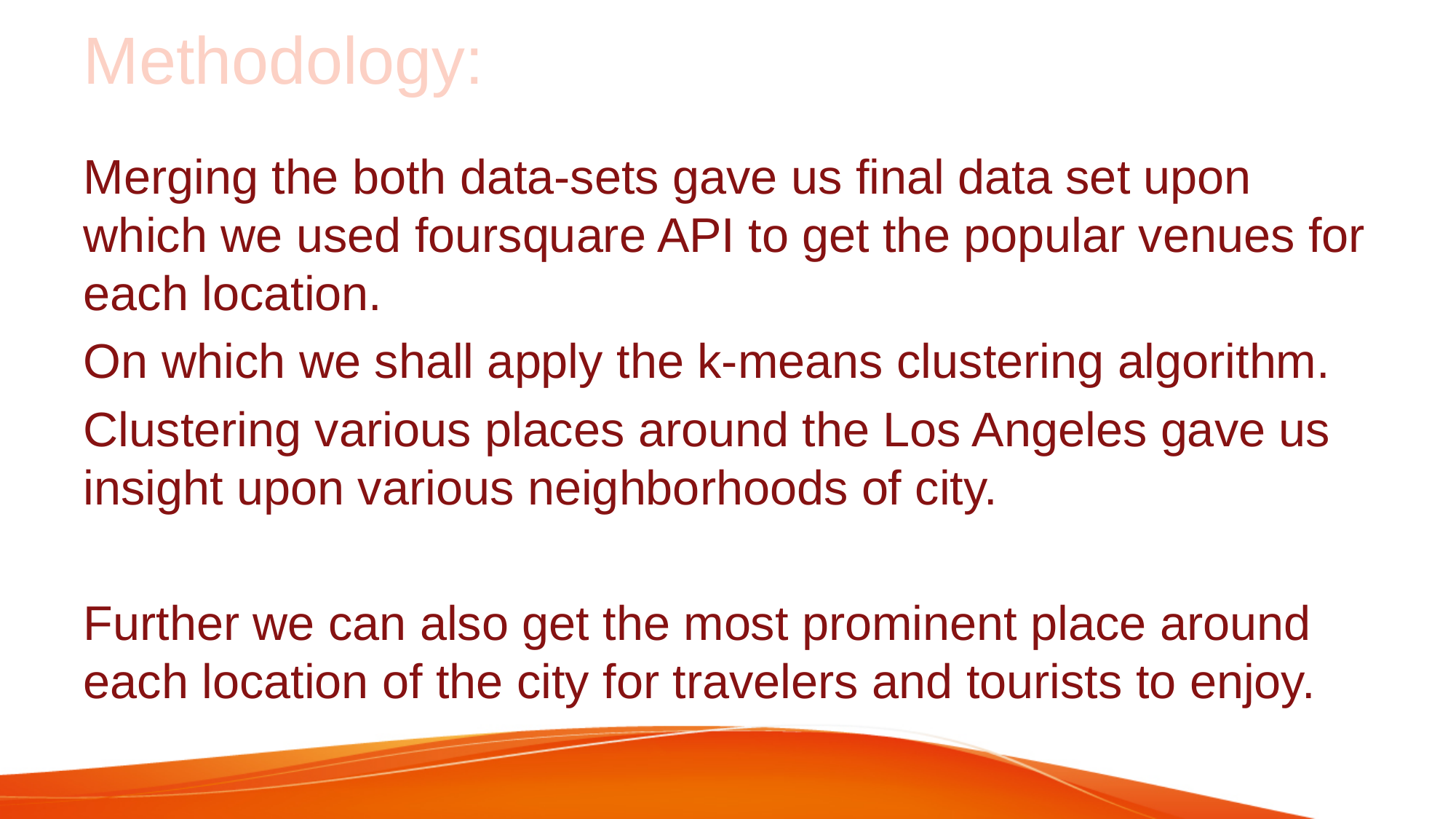

# Methodology:
Merging the both data-sets gave us final data set upon which we used foursquare API to get the popular venues for each location.
On which we shall apply the k-means clustering algorithm.
Clustering various places around the Los Angeles gave us insight upon various neighborhoods of city.

Further we can also get the most prominent place around each location of the city for travelers and tourists to enjoy.